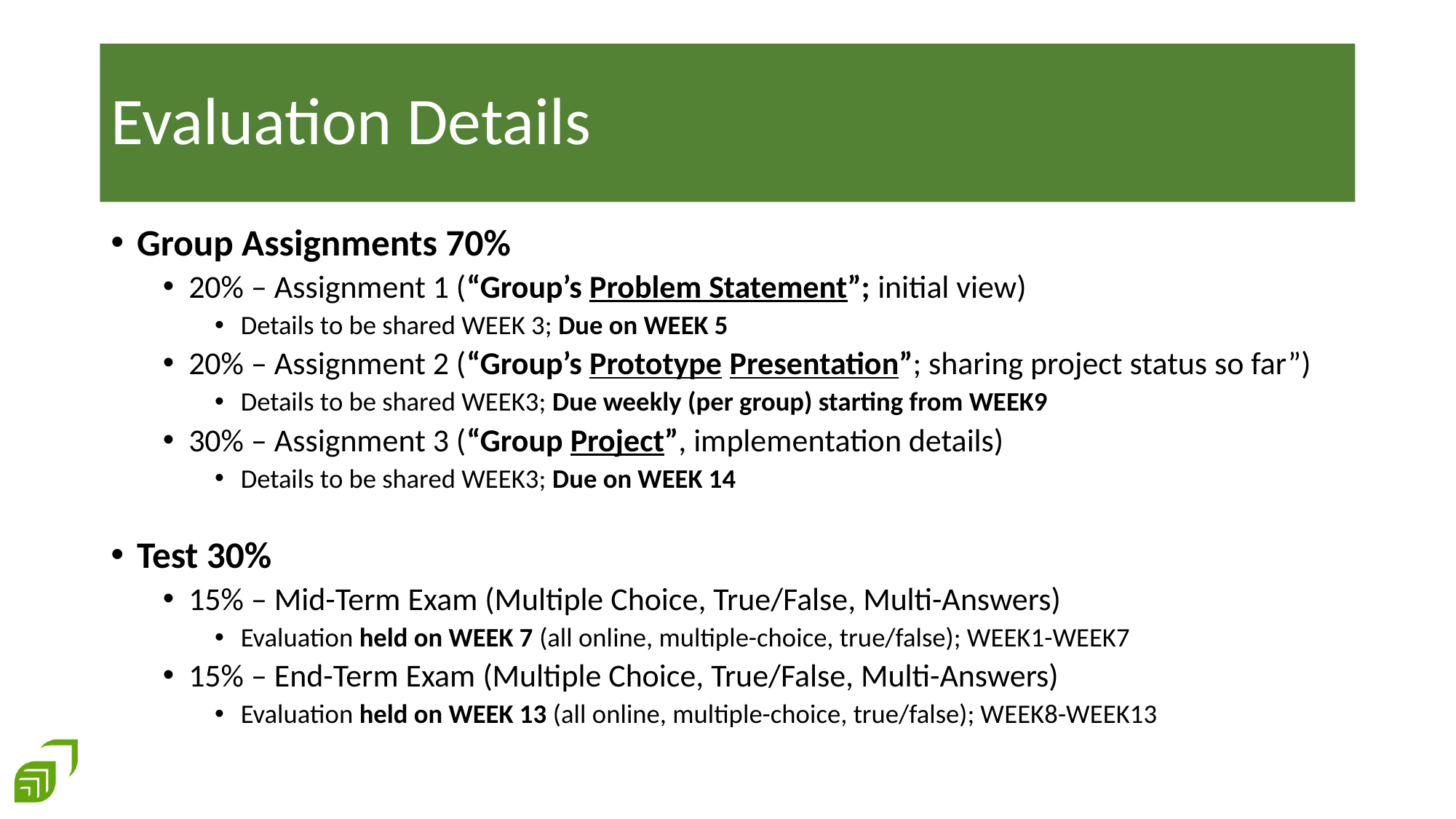

# Evaluation Details
Group Assignments 70%
20% – Assignment 1 (“Group’s Problem Statement”; initial view)
Details to be shared WEEK 3; Due on WEEK 5
20% – Assignment 2 (“Group’s Prototype Presentation”; sharing project status so far”)
Details to be shared WEEK3; Due weekly (per group) starting from WEEK9
30% – Assignment 3 (“Group Project”, implementation details)
Details to be shared WEEK3; Due on WEEK 14
Test 30%
15% – Mid-Term Exam (Multiple Choice, True/False, Multi-Answers)
Evaluation held on WEEK 7 (all online, multiple-choice, true/false); WEEK1-WEEK7
15% – End-Term Exam (Multiple Choice, True/False, Multi-Answers)
Evaluation held on WEEK 13 (all online, multiple-choice, true/false); WEEK8-WEEK13